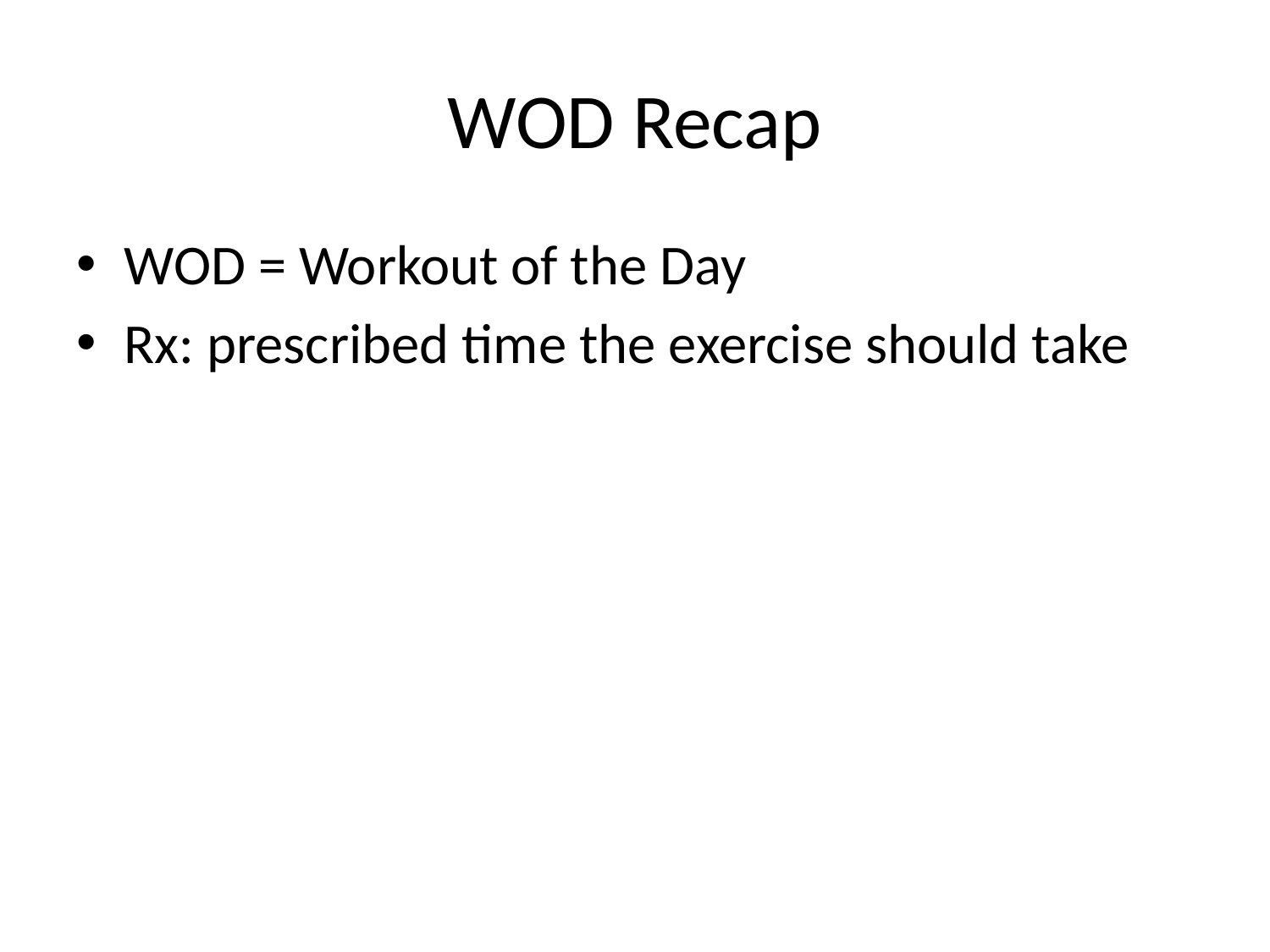

# WOD Recap
WOD = Workout of the Day
Rx: prescribed time the exercise should take